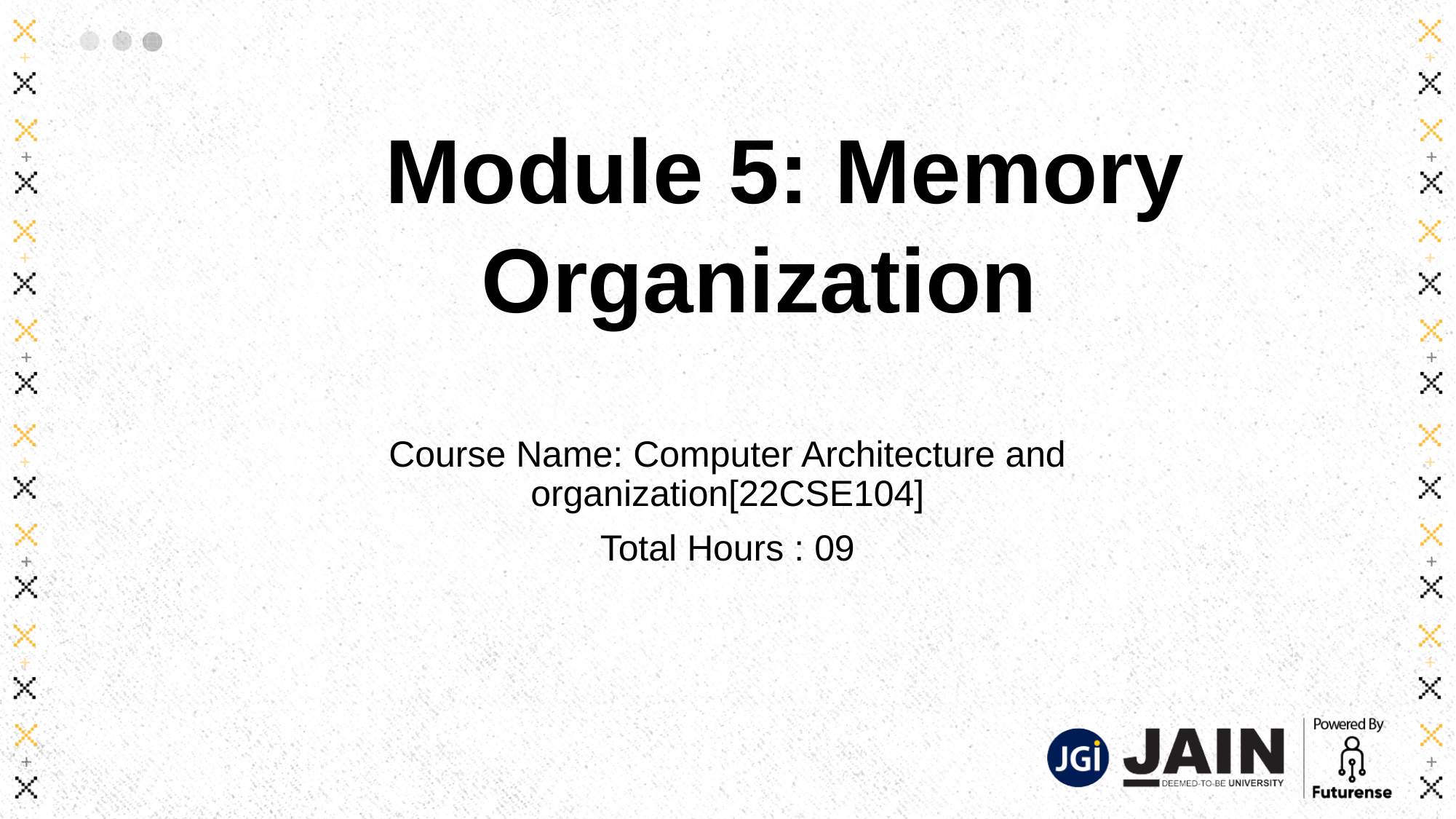

# Module 5: Memory Organization
Course Name: Computer Architecture and organization[22CSE104]
Total Hours : 09